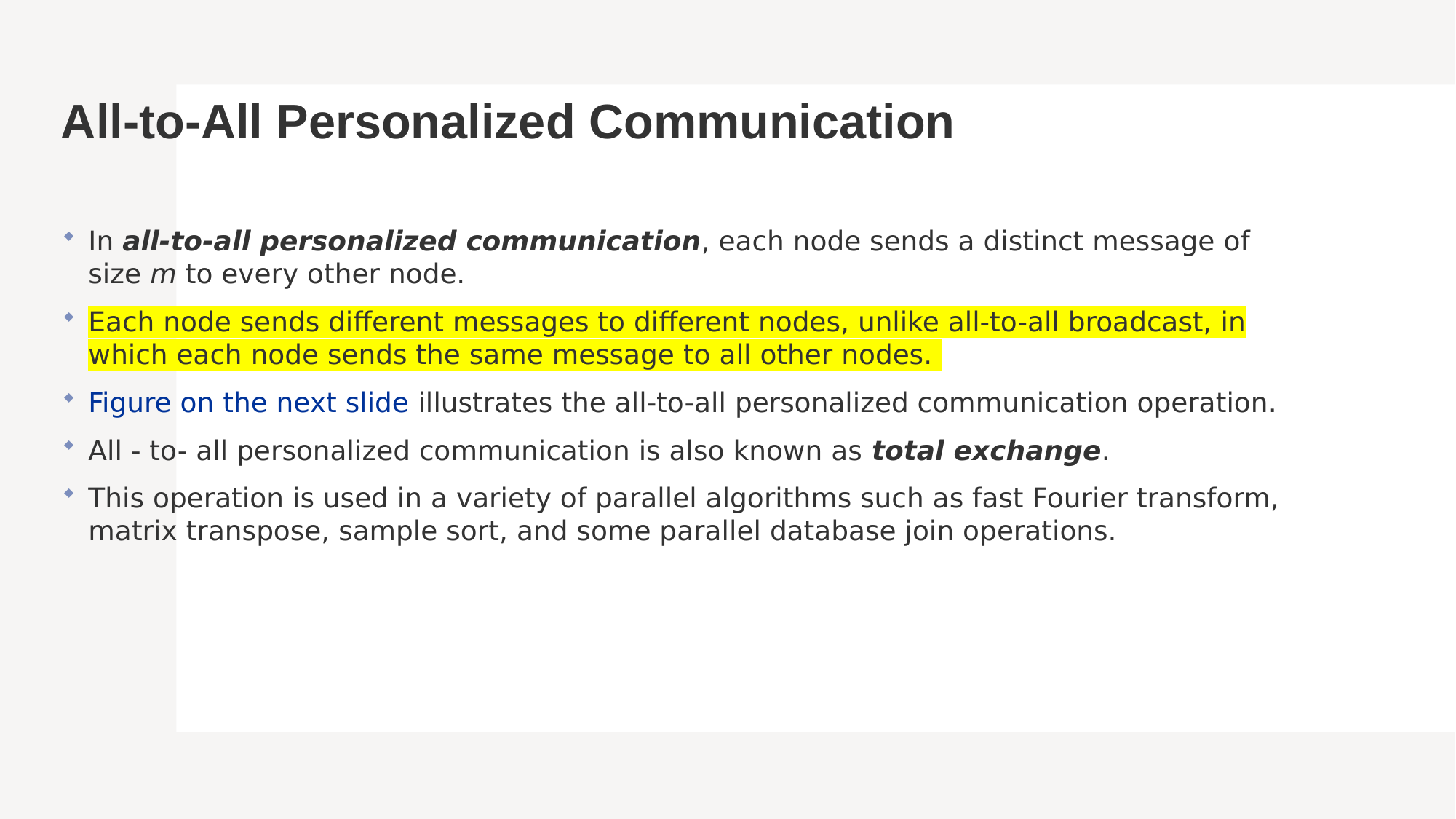

# All-to-All Personalized Communication
In all-to-all personalized communication, each node sends a distinct message of size m to every other node.
Each node sends different messages to different nodes, unlike all-to-all broadcast, in which each node sends the same message to all other nodes.
Figure on the next slide illustrates the all-to-all personalized communication operation.
All - to- all personalized communication is also known as total exchange.
This operation is used in a variety of parallel algorithms such as fast Fourier transform, matrix transpose, sample sort, and some parallel database join operations.